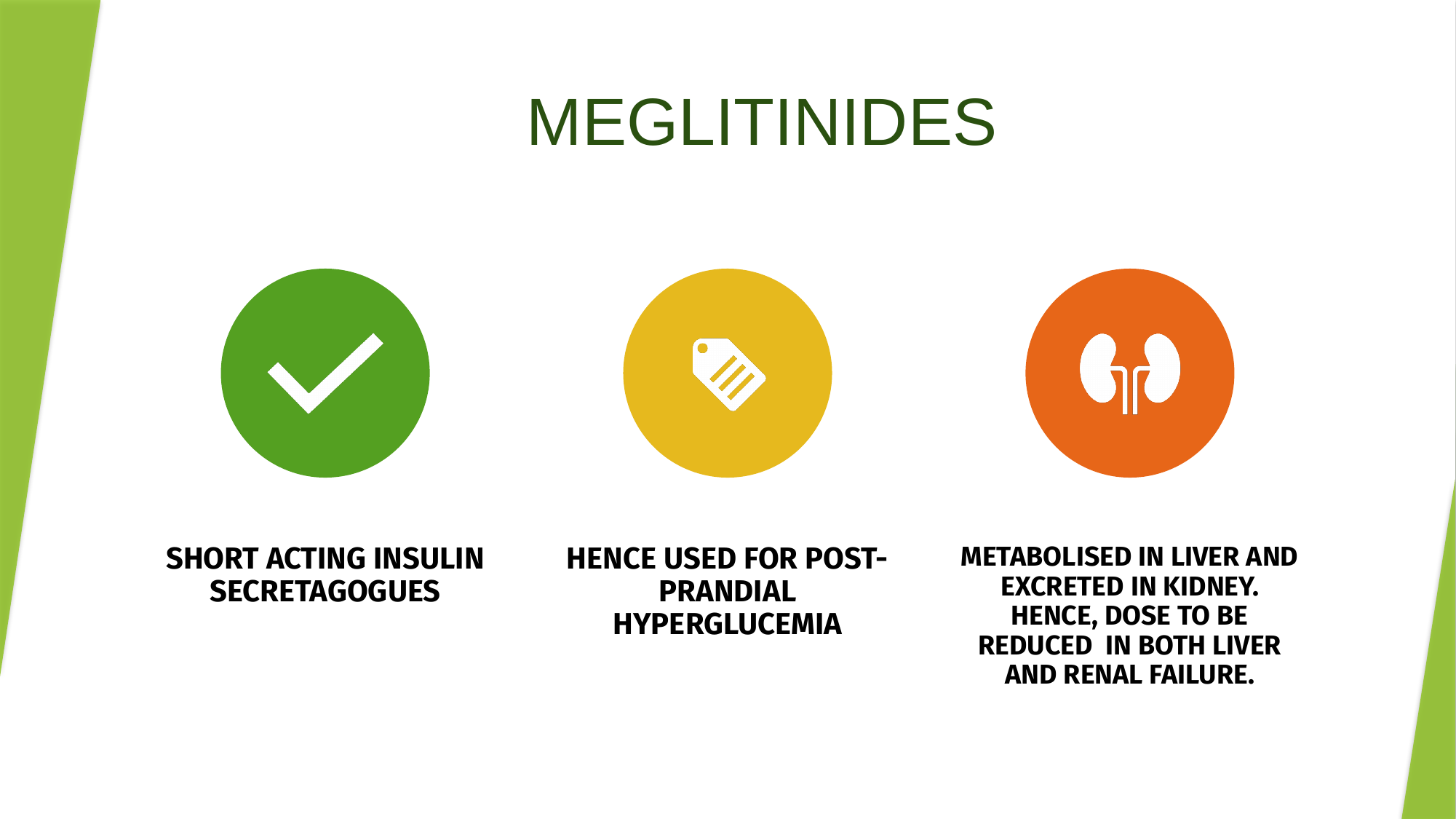

# MEGLITINIDES
Short acting insulin secretagogues
Hence used for post-prandial hyperglucemia
Metabolised in liver and excreted in kidney. Hence, dose to be reduced  in both liver and renal failure.